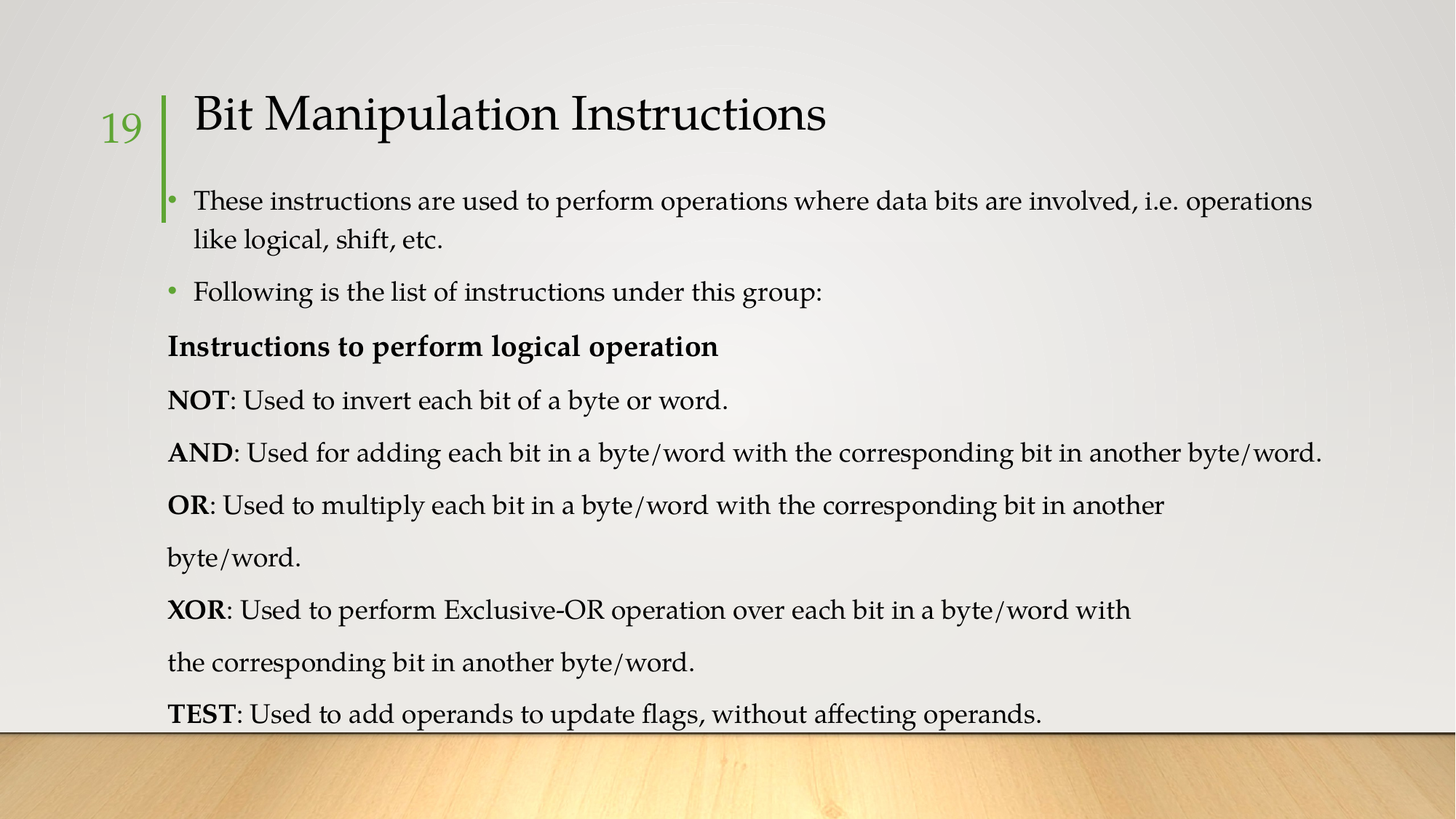

# Bit Manipulation Instructions
19
These instructions are used to perform operations where data bits are involved, i.e. operations like logical, shift, etc.
Following is the list of instructions under this group:
Instructions to perform logical operation
NOT: Used to invert each bit of a byte or word.
AND: Used for adding each bit in a byte/word with the corresponding bit in another byte/word.
OR: Used to multiply each bit in a byte/word with the corresponding bit in another
byte/word.
XOR: Used to perform Exclusive-OR operation over each bit in a byte/word with
the corresponding bit in another byte/word.
TEST: Used to add operands to update flags, without affecting operands.